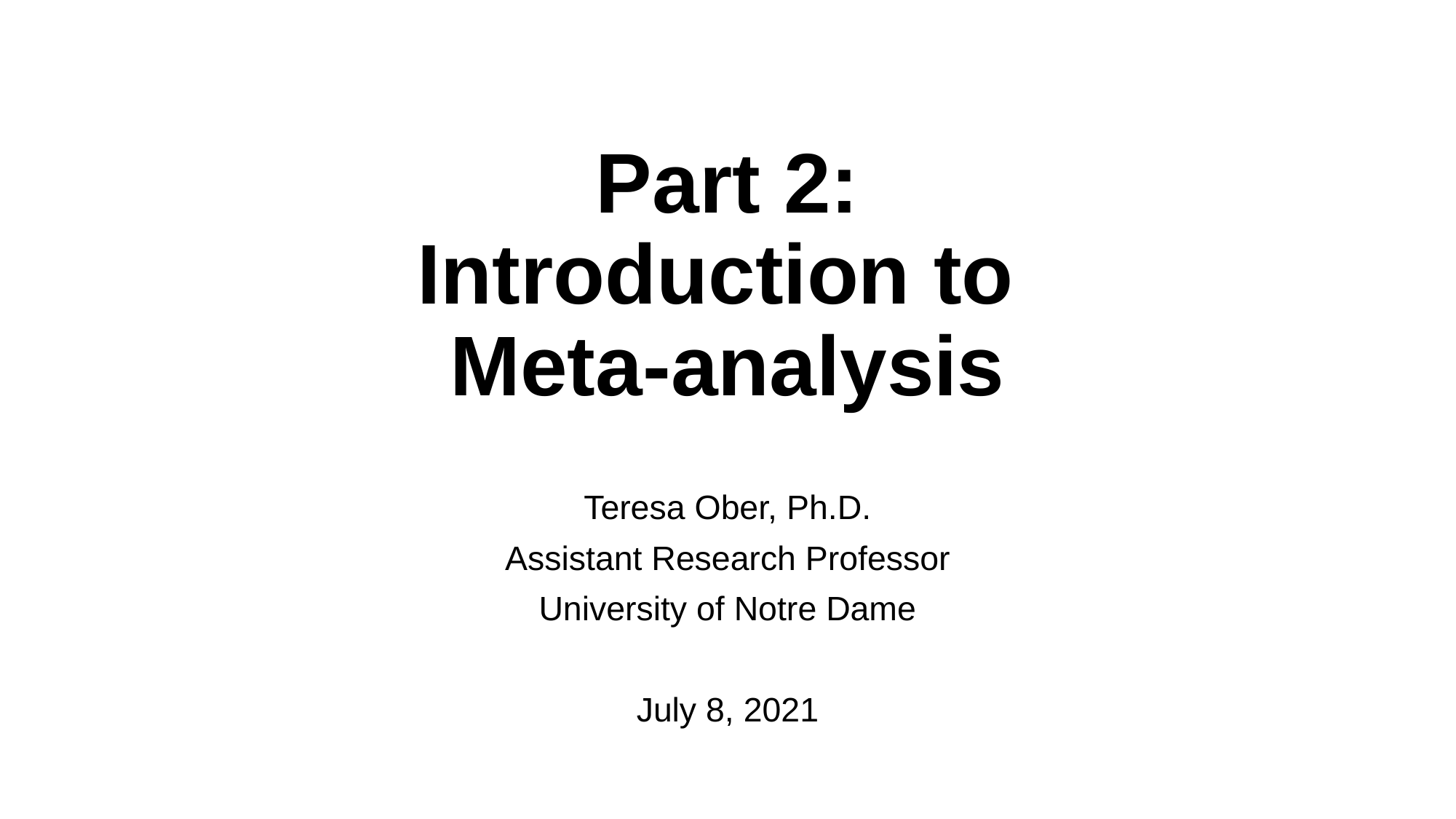

# Part 2: Introduction to Meta-analysis

Teresa Ober, Ph.D.
Assistant Research Professor
University of Notre Dame

July 8, 2021